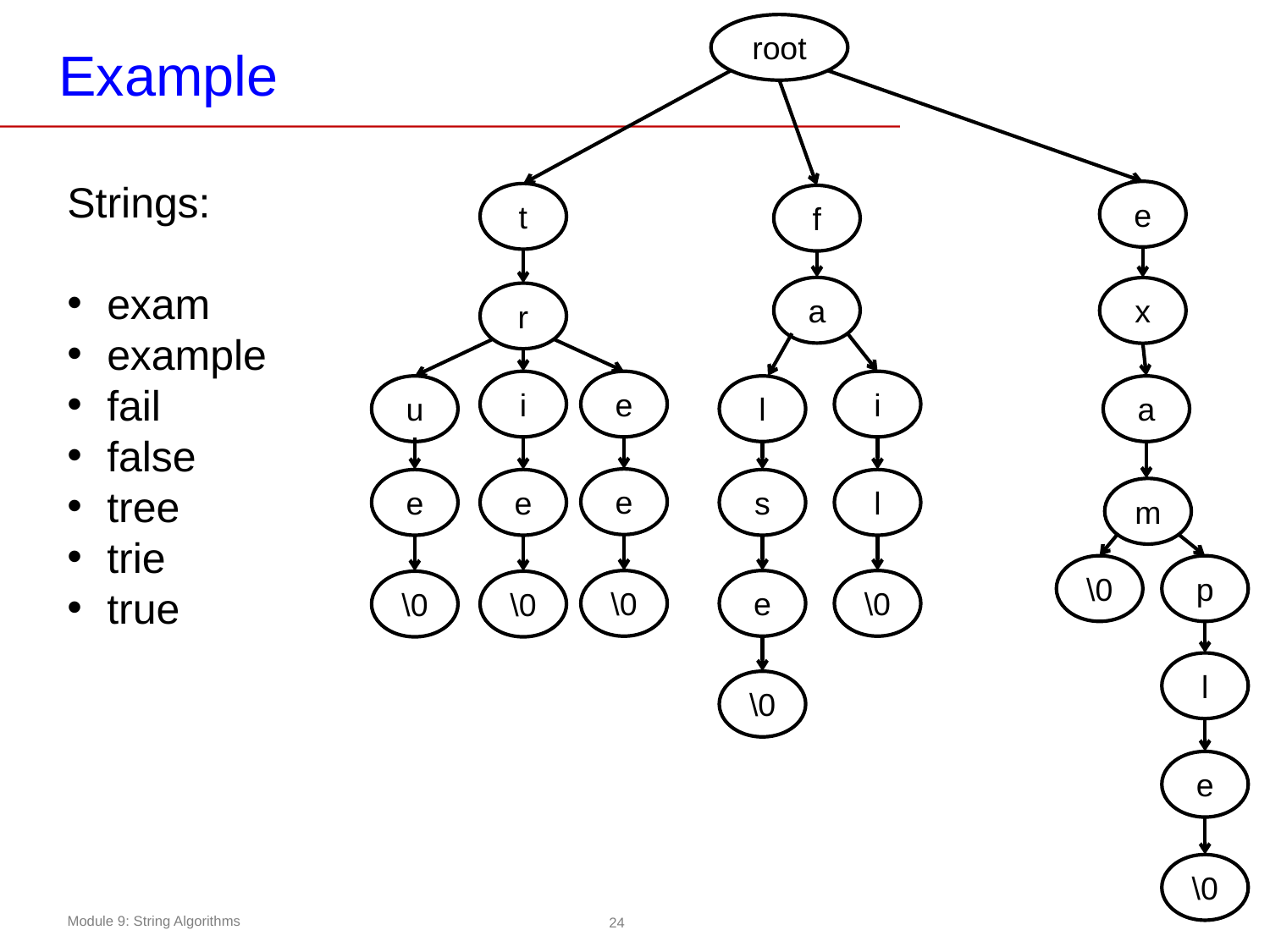

root
# Example

Strings:

exam
example
fail
false
tree
trie
true
e
t
f
a
x
r
i
e
i
u
l
a
e
e
e
s
l
m
\0
p
\0
e
\0
\0
\0
l
\0
e
\0